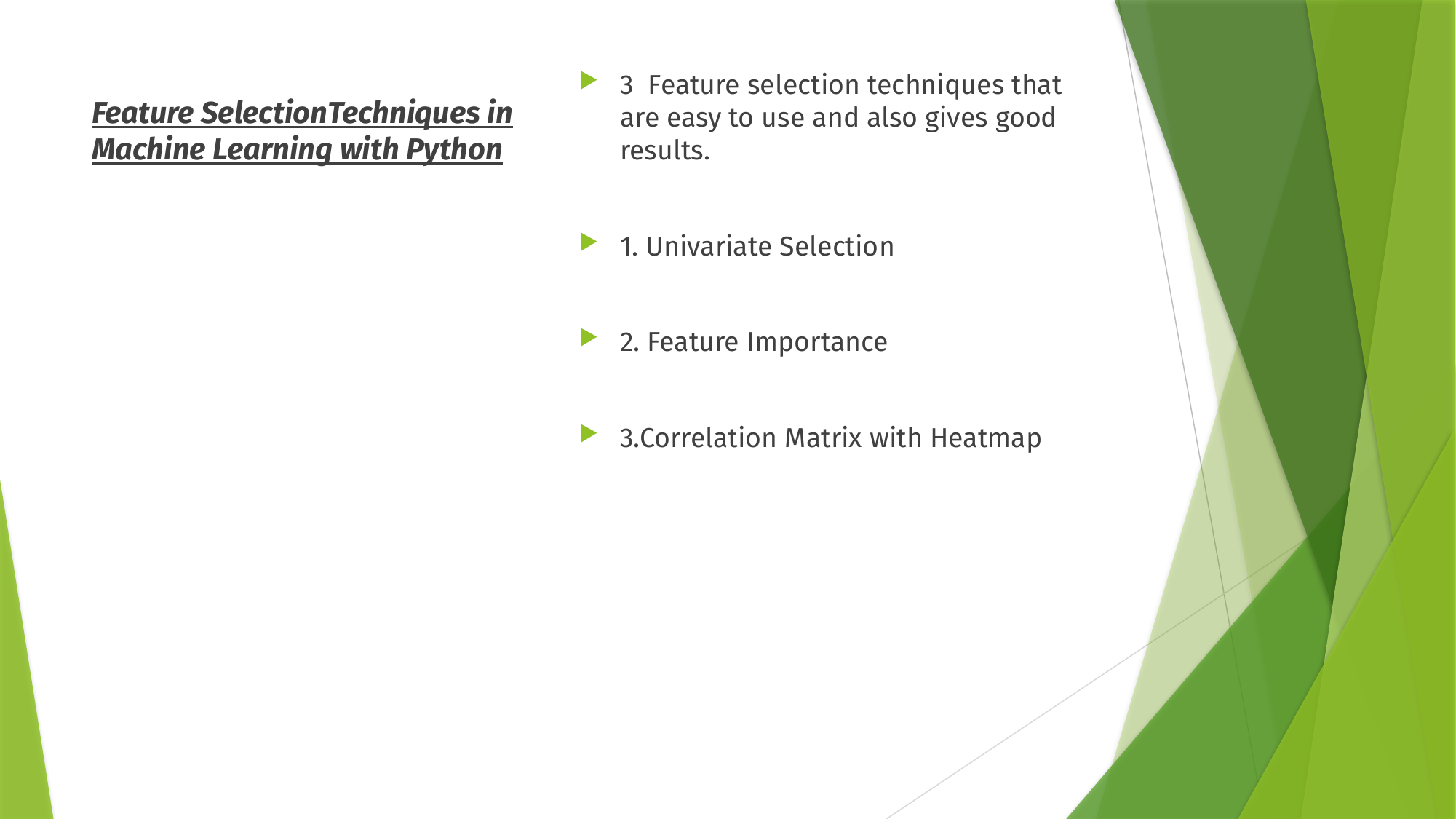

3  Feature selection techniques that are easy to use and also gives good results.

1. Univariate Selection

2. Feature Importance

3.Correlation Matrix with Heatmap
Feature SelectionTechniques in Machine Learning with Python
#